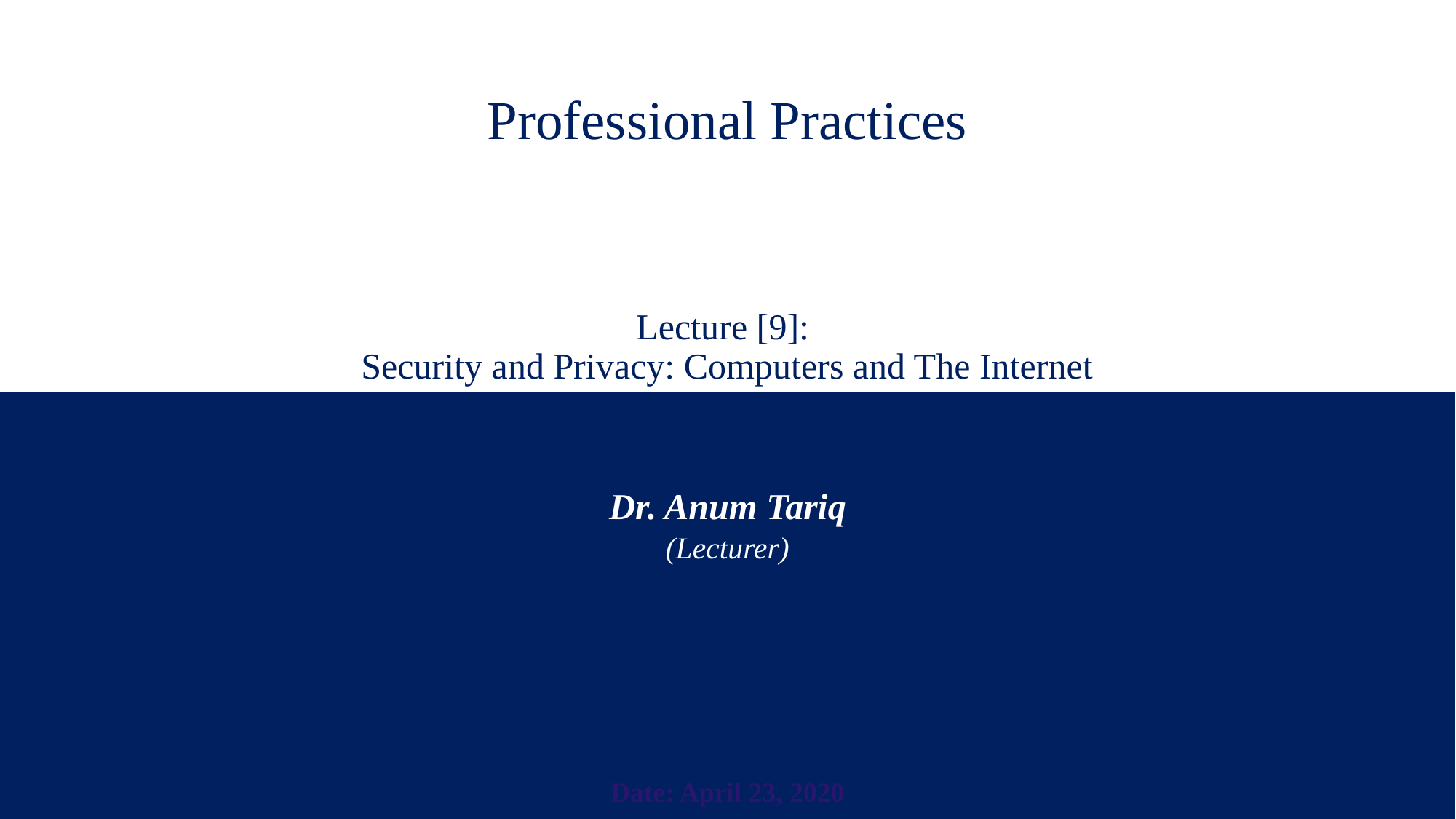

# Professional Practices Lecture [9]: Security and Privacy: Computers and The Internet

Dr. Anum Tariq
(Lecturer)

Date: April 23, 2020